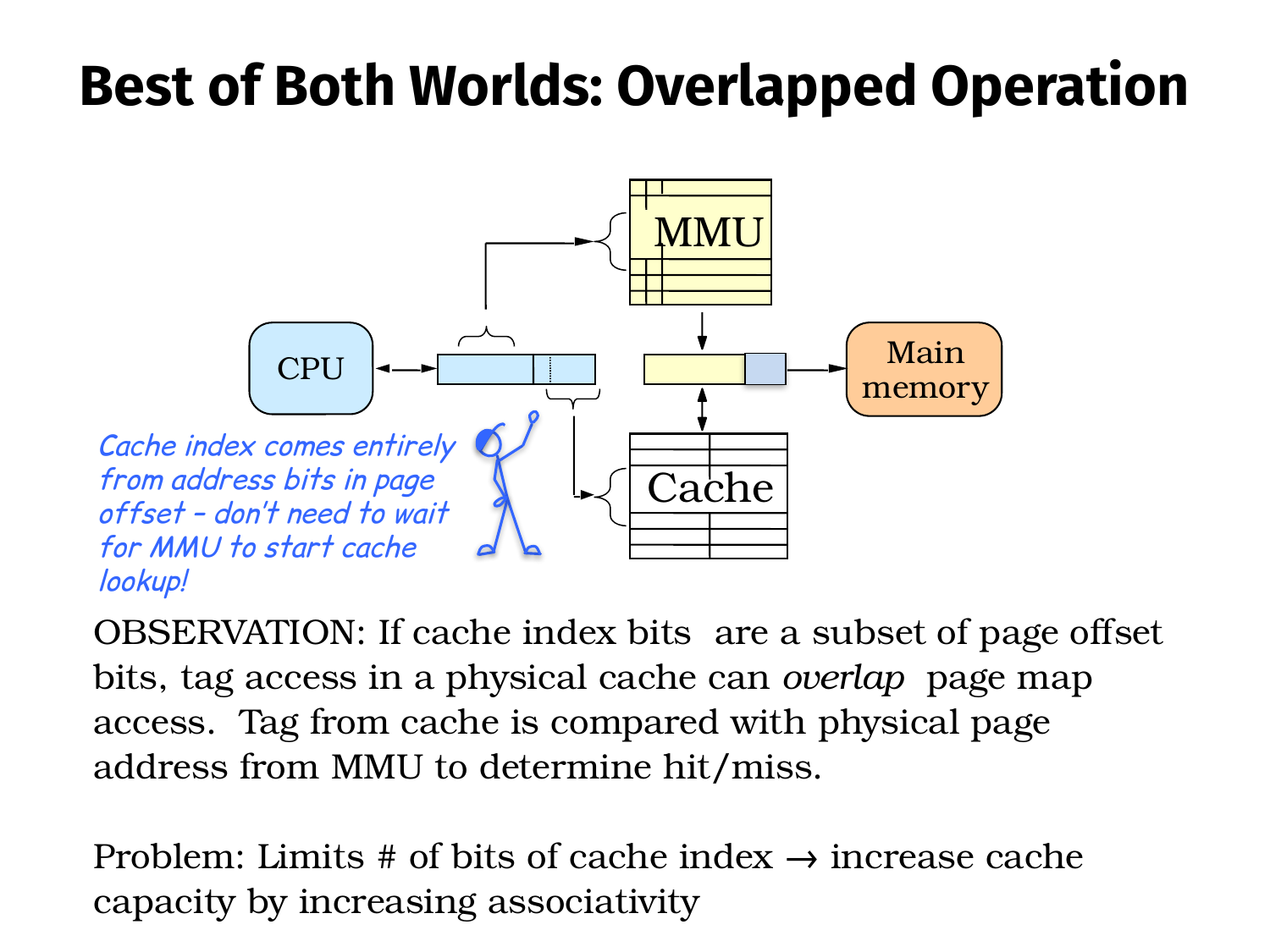

# Best of Both Worlds: Overlapped Operation

MMU

CPU

Main
memory

Cache

Cache index comes entirely from address bits in page offset – don’t need to wait for MMU to start cache lookup!
OBSERVATION: If cache index bits  are a subset of page offset bits, tag access in a physical cache can overlap  page map access.  Tag from cache is compared with physical page address from MMU to determine hit/miss.

Problem: Limits # of bits of cache index → increase cache capacity by increasing associativity